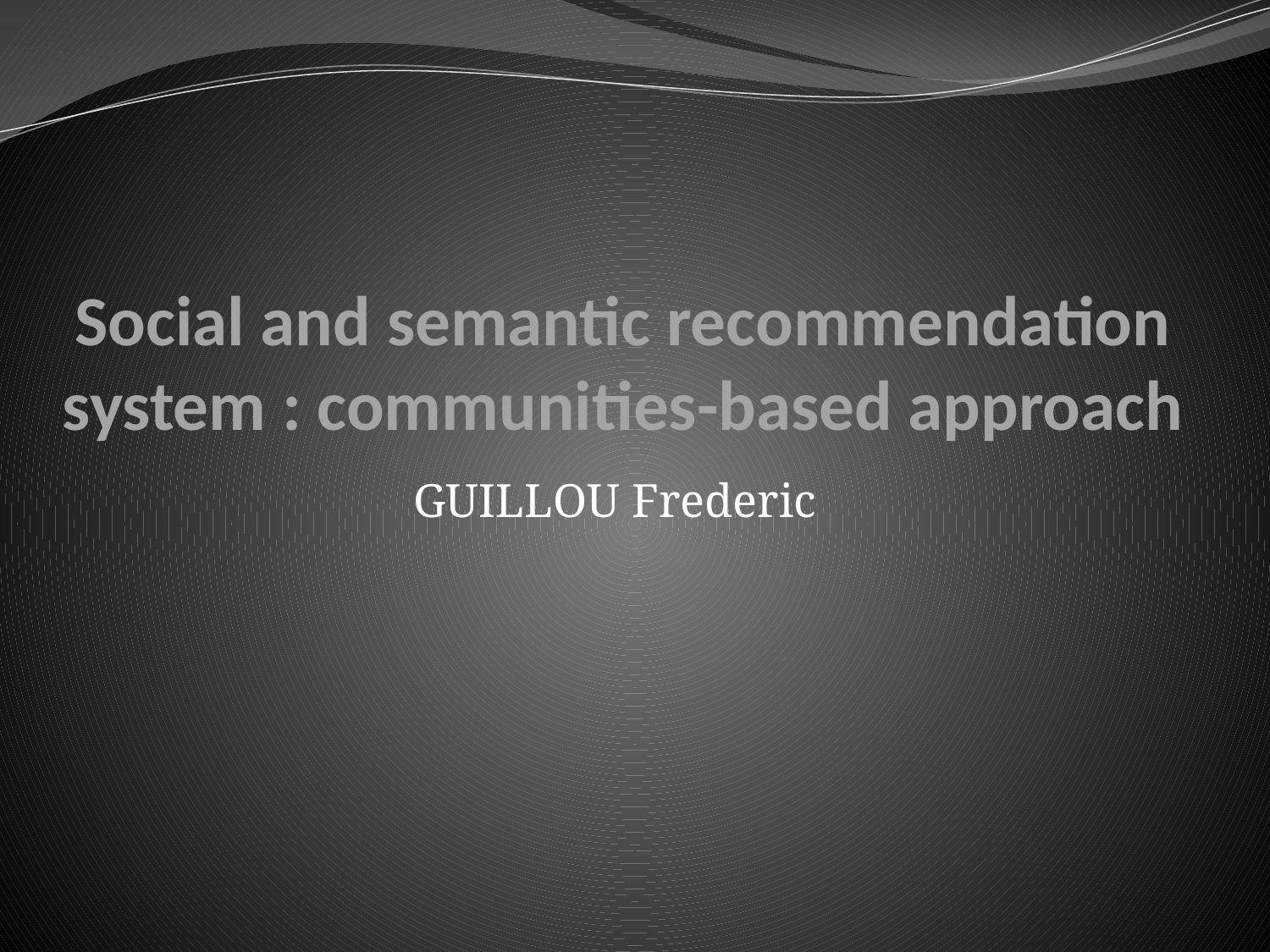

# Social and semantic recommendation system : communities-based approach
GUILLOU Frederic